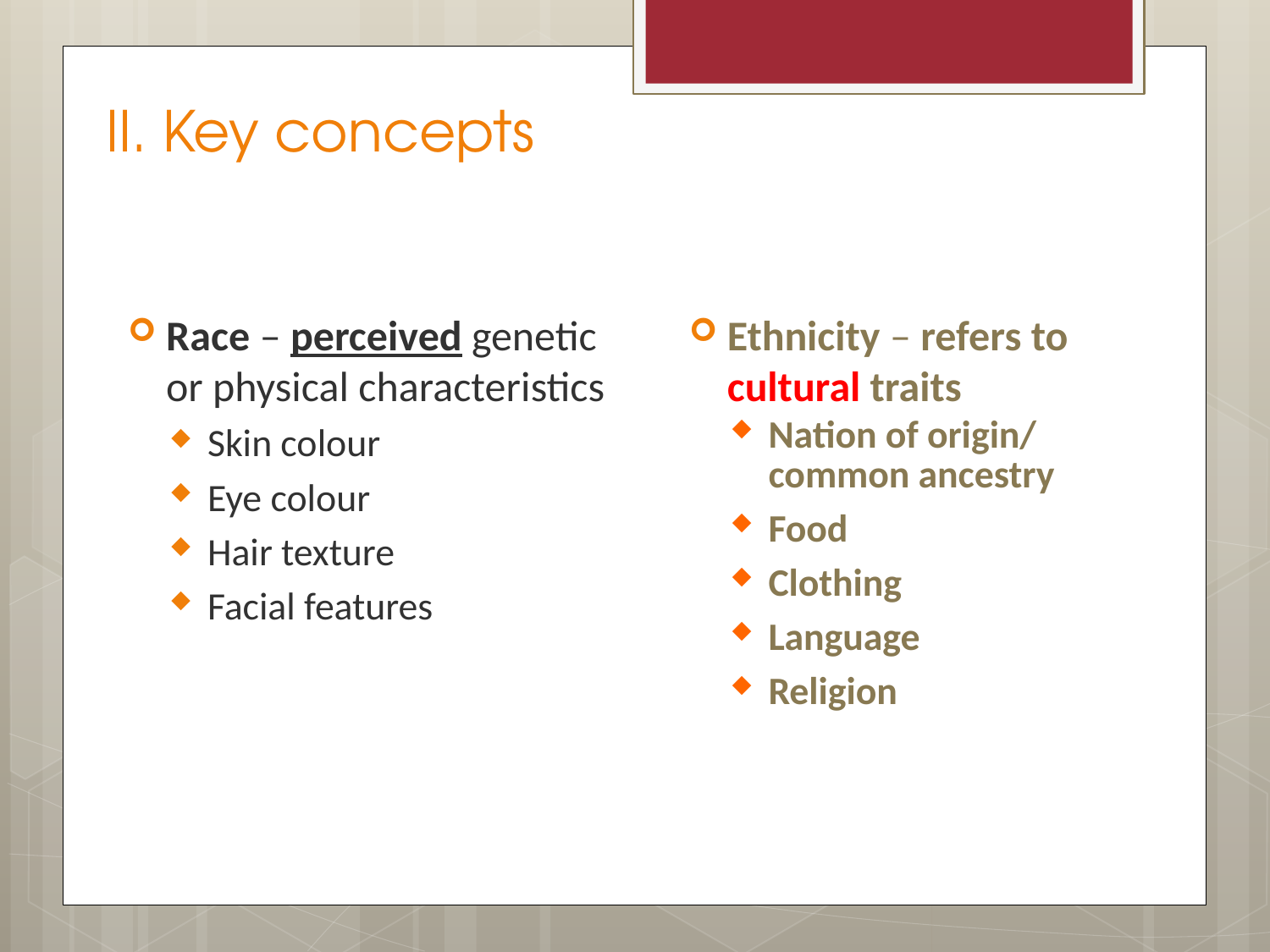

# II. Key concepts
Race – perceived genetic
or physical characteristics
Skin colour
Eye colour
Hair texture
Facial features

Ethnicity – refers to cultural traits
Nation of origin/
common ancestry
Food
Clothing
Language
Religion